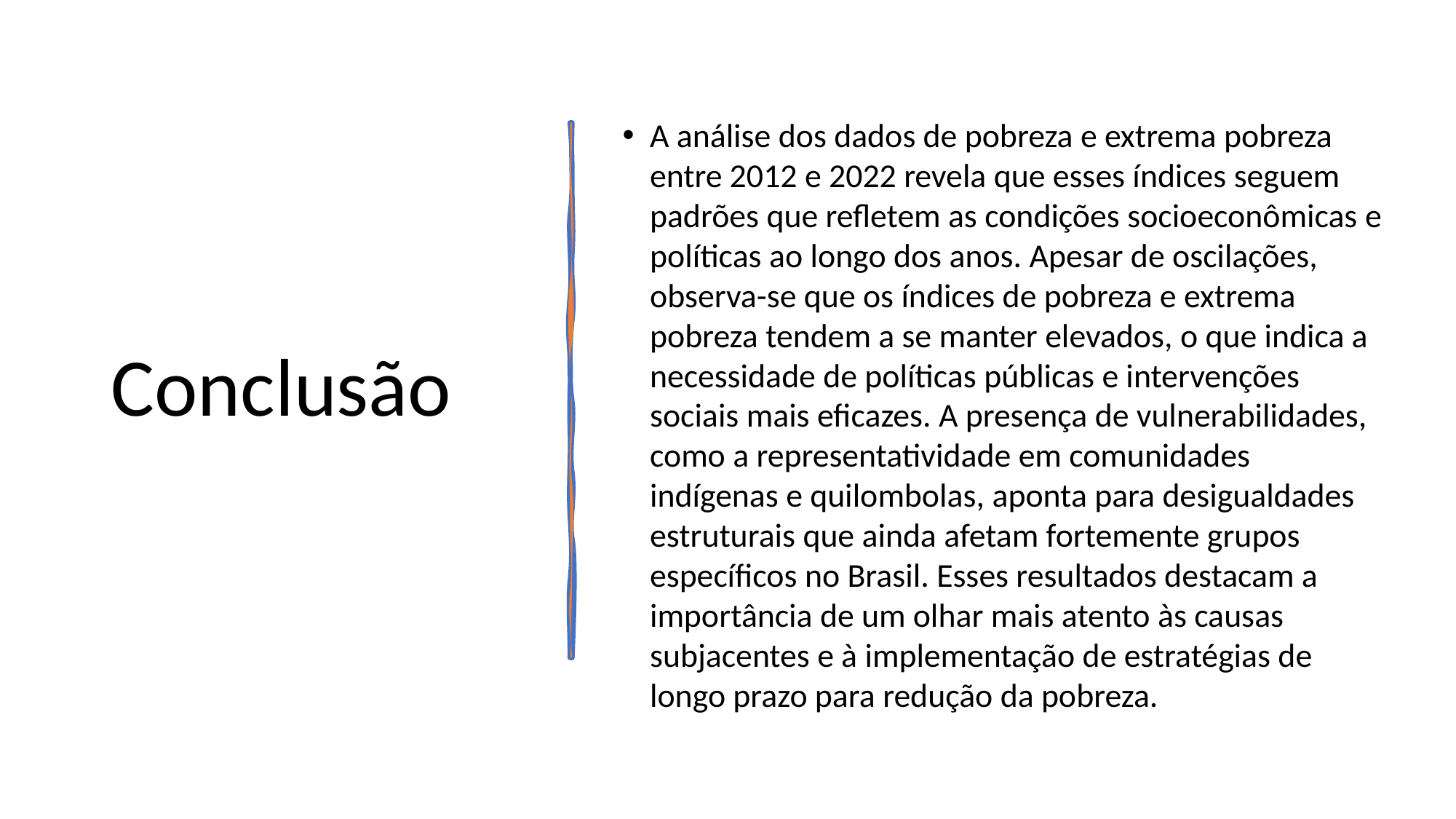

# Conclusão
A análise dos dados de pobreza e extrema pobreza entre 2012 e 2022 revela que esses índices seguem padrões que refletem as condições socioeconômicas e políticas ao longo dos anos. Apesar de oscilações, observa-se que os índices de pobreza e extrema pobreza tendem a se manter elevados, o que indica a necessidade de políticas públicas e intervenções sociais mais eficazes. A presença de vulnerabilidades, como a representatividade em comunidades indígenas e quilombolas, aponta para desigualdades estruturais que ainda afetam fortemente grupos específicos no Brasil. Esses resultados destacam a importância de um olhar mais atento às causas subjacentes e à implementação de estratégias de longo prazo para redução da pobreza.